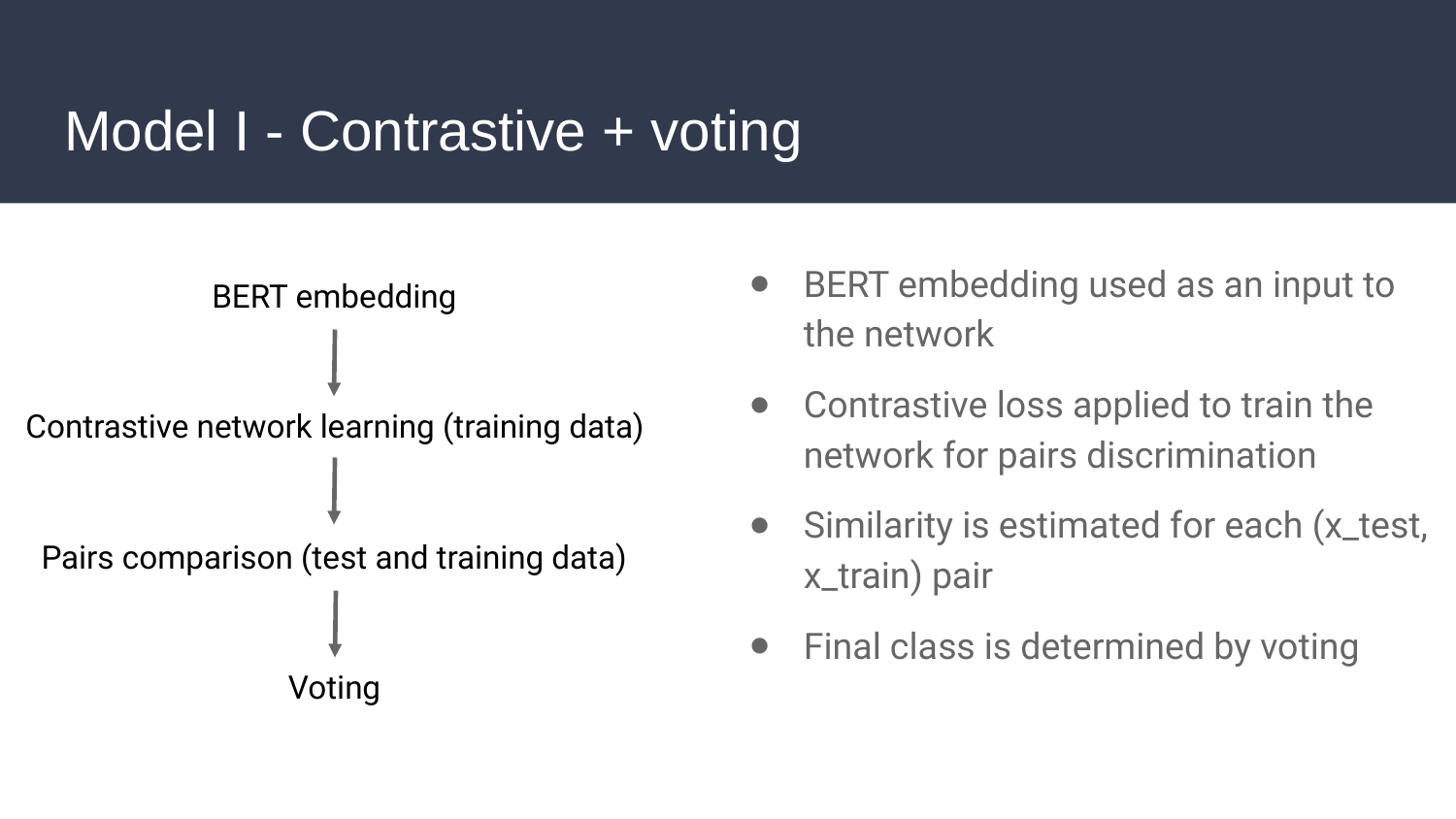

# Model I - Contrastive + voting
BERT embedding used as an input to the network
Contrastive loss applied to train the network for pairs discrimination
Similarity is estimated for each (x_test, x_train) pair
Final class is determined by voting
BERT embedding
Contrastive network learning (training data)
Pairs comparison (test and training data)
Voting